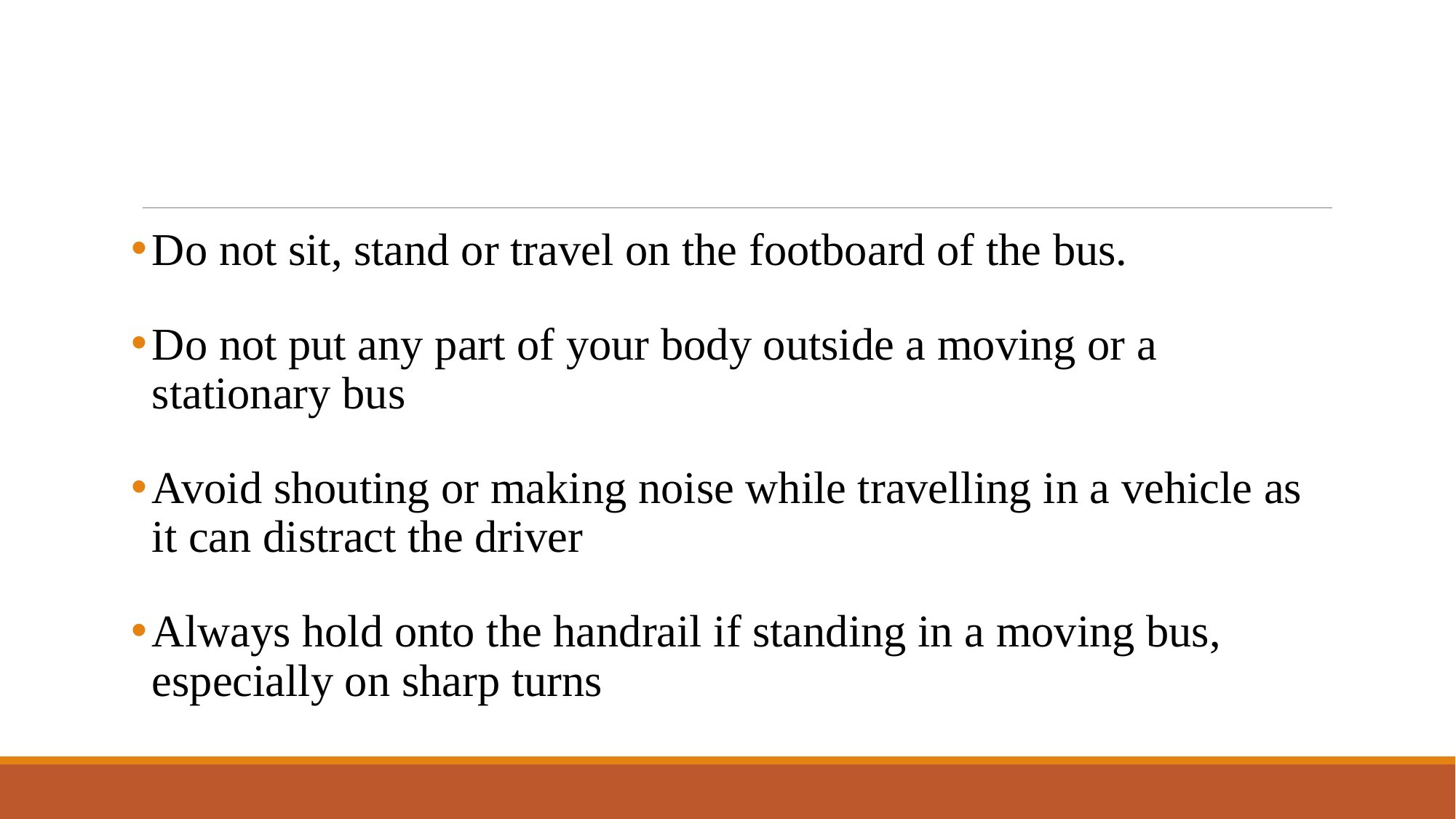

#
Do not sit, stand or travel on the footboard of the bus.

Do not put any part of your body outside a moving or a stationary bus

Avoid shouting or making noise while travelling in a vehicle as it can distract the driver

Always hold onto the handrail if standing in a moving bus, especially on sharp turns